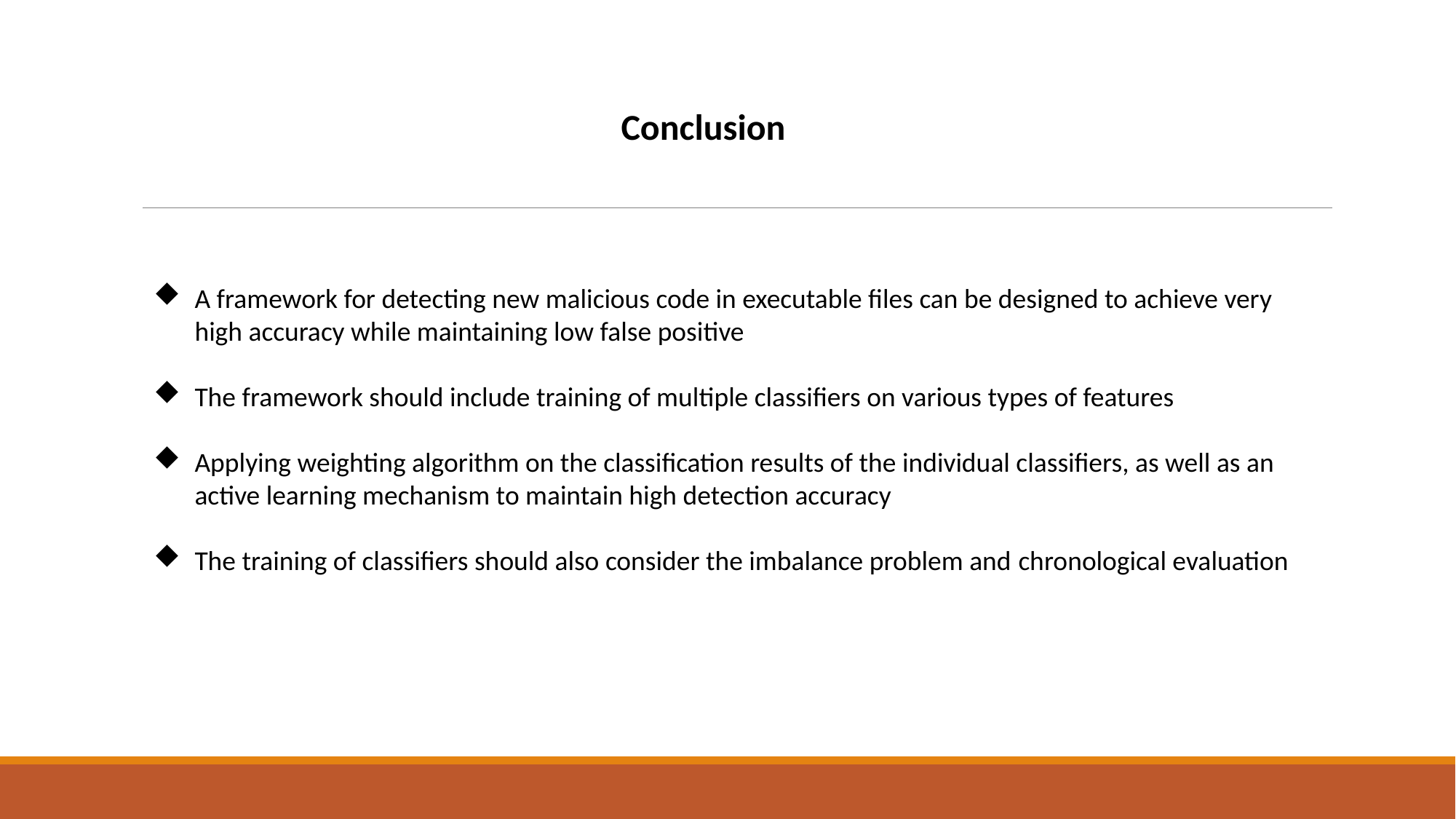

Conclusion
A framework for detecting new malicious code in executable files can be designed to achieve very high accuracy while maintaining low false positive

The framework should include training of multiple classifiers on various types of features

Applying weighting algorithm on the classification results of the individual classifiers, as well as an active learning mechanism to maintain high detection accuracy

The training of classifiers should also consider the imbalance problem and chronological evaluation